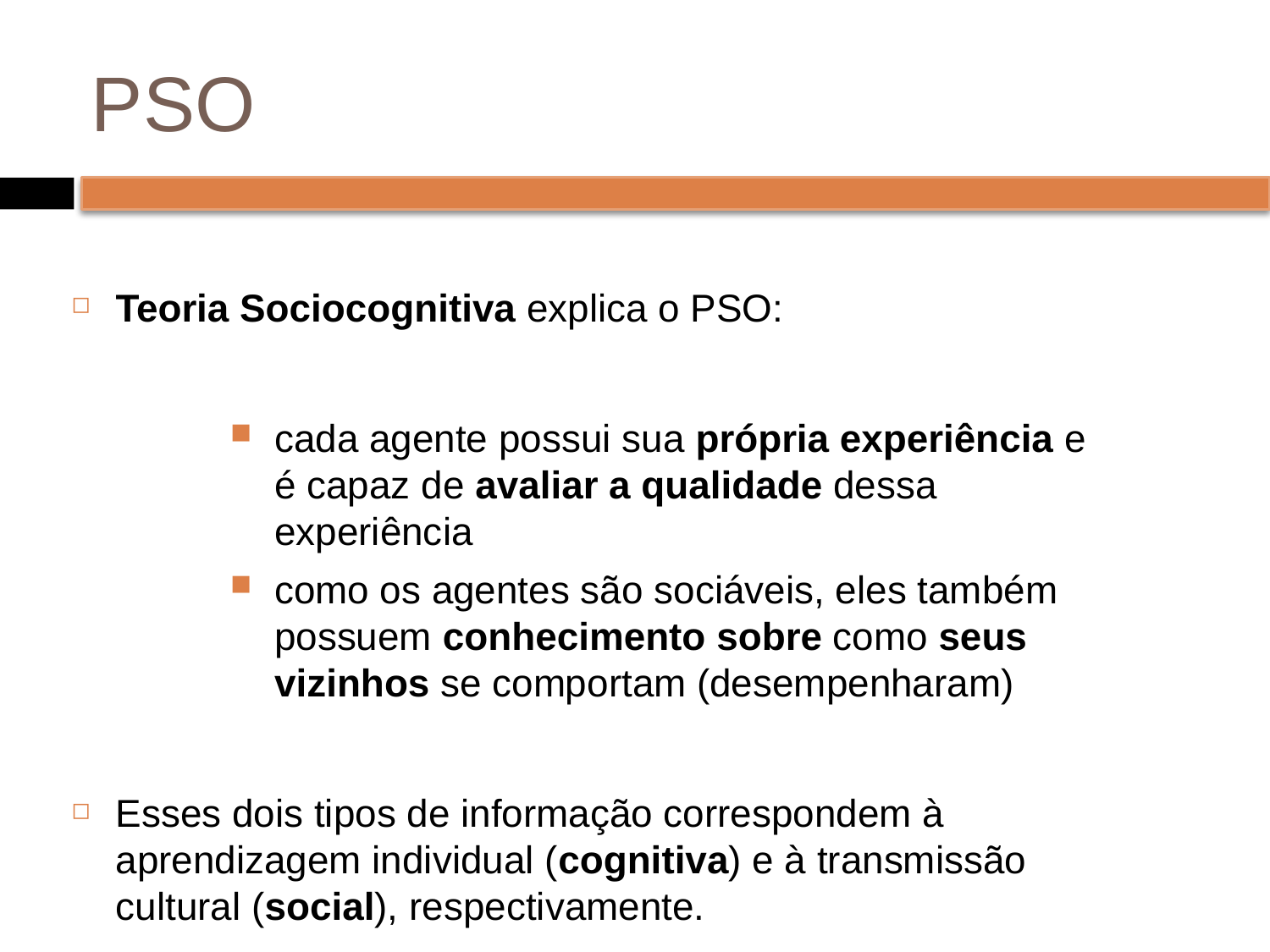

# PSO

Teoria Sociocognitiva explica o PSO:

cada agente possui sua própria experiência e é capaz de avaliar a qualidade dessa experiência
como os agentes são sociáveis, eles também possuem conhecimento sobre como seus vizinhos se comportam (desempenharam)

Esses dois tipos de informação correspondem à aprendizagem individual (cognitiva) e à transmissão cultural (social), respectivamente.
32